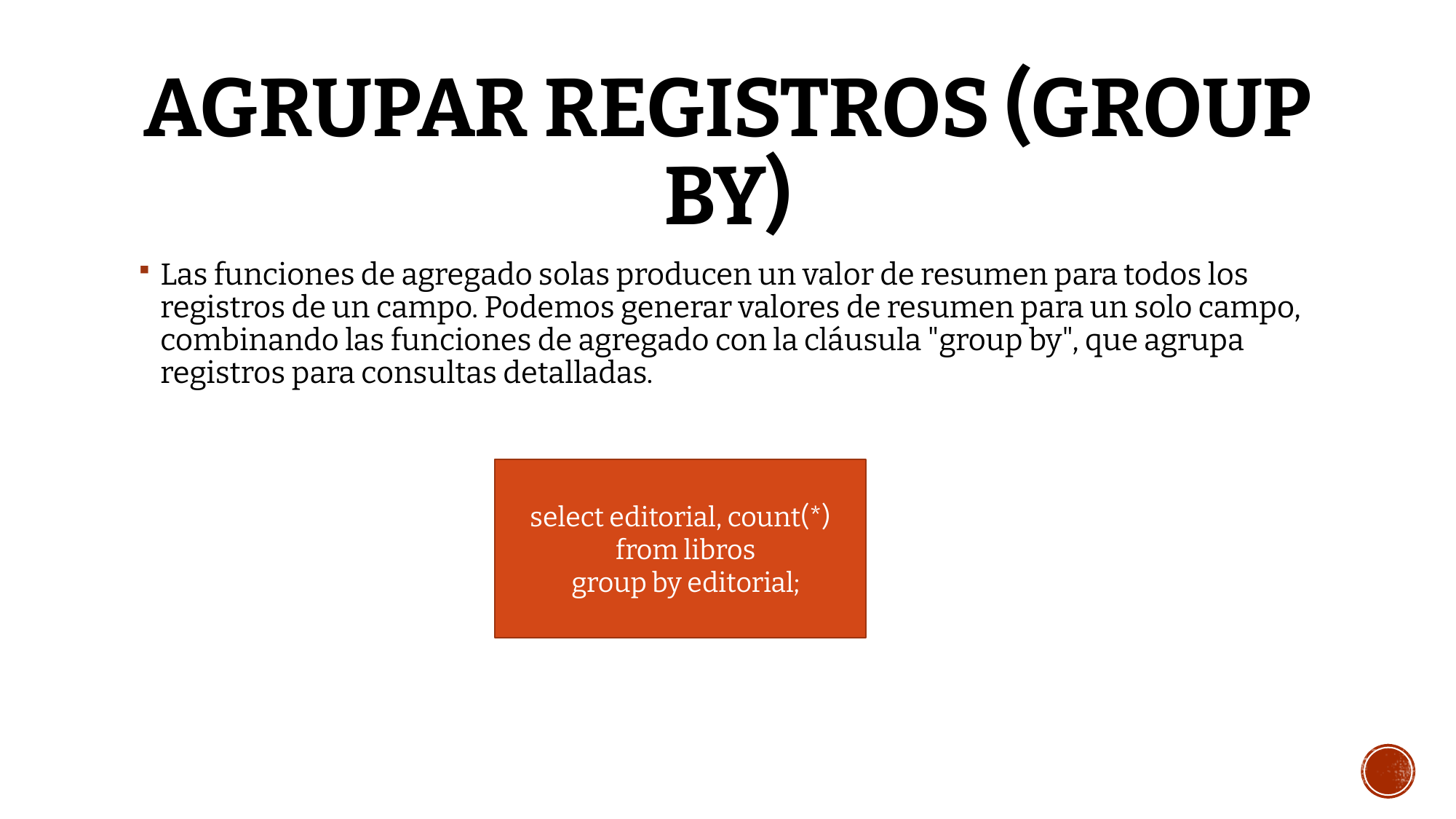

# Agrupar registros (group by)
Las funciones de agregado solas producen un valor de resumen para todos los registros de un campo. Podemos generar valores de resumen para un solo campo, combinando las funciones de agregado con la cláusula "group by", que agrupa registros para consultas detalladas.
select editorial, count(*)
  from libros
  group by editorial;